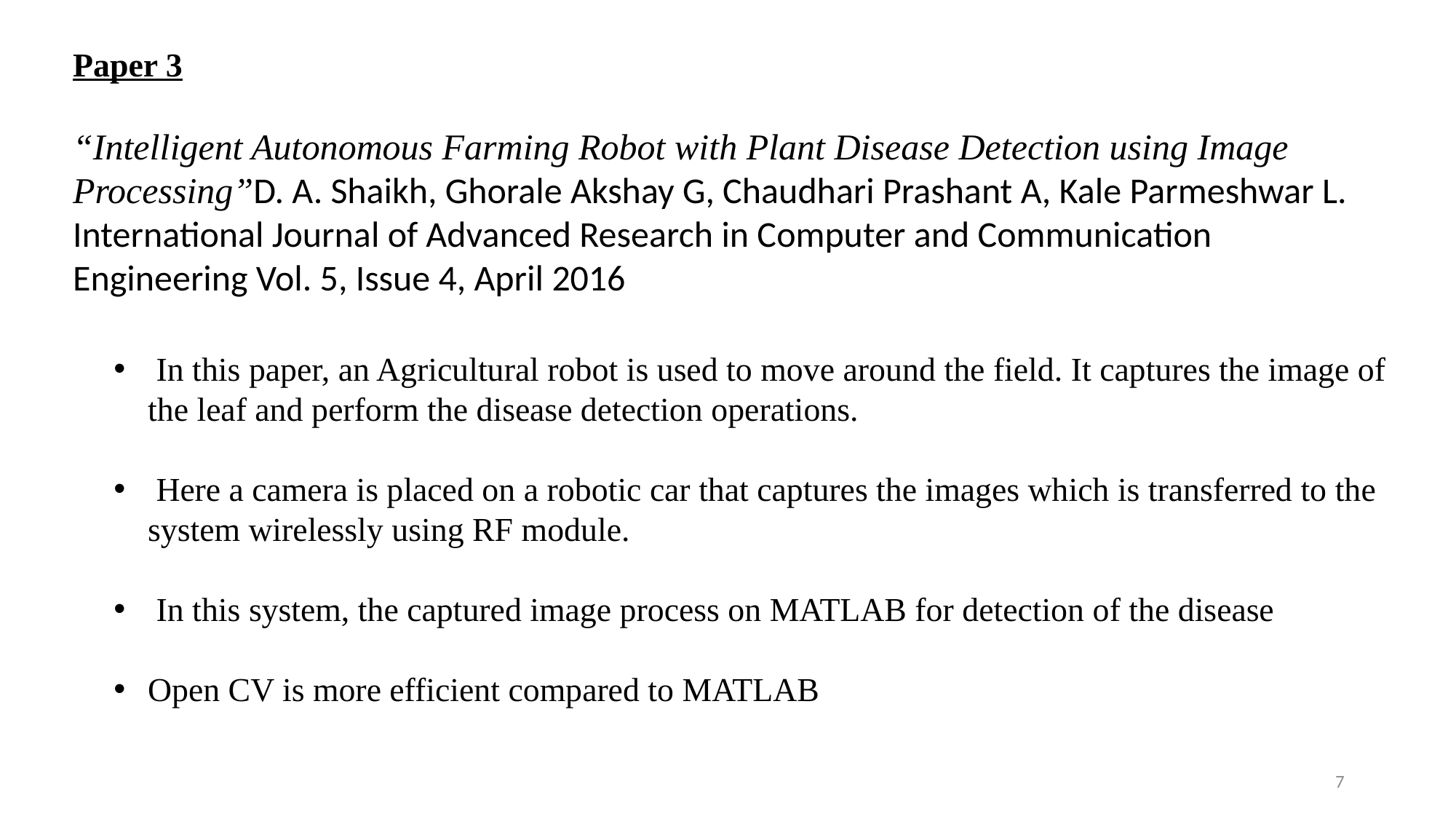

Paper 3

“Intelligent Autonomous Farming Robot with Plant Disease Detection using Image Processing”D. A. Shaikh, Ghorale Akshay G, Chaudhari Prashant A, Kale Parmeshwar L. International Journal of Advanced Research in Computer and Communication Engineering Vol. 5, Issue 4, April 2016
 In this paper, an Agricultural robot is used to move around the field. It captures the image of the leaf and perform the disease detection operations.

 Here a camera is placed on a robotic car that captures the images which is transferred to the system wirelessly using RF module.

 In this system, the captured image process on MATLAB for detection of the disease

Open CV is more efficient compared to MATLAB

7